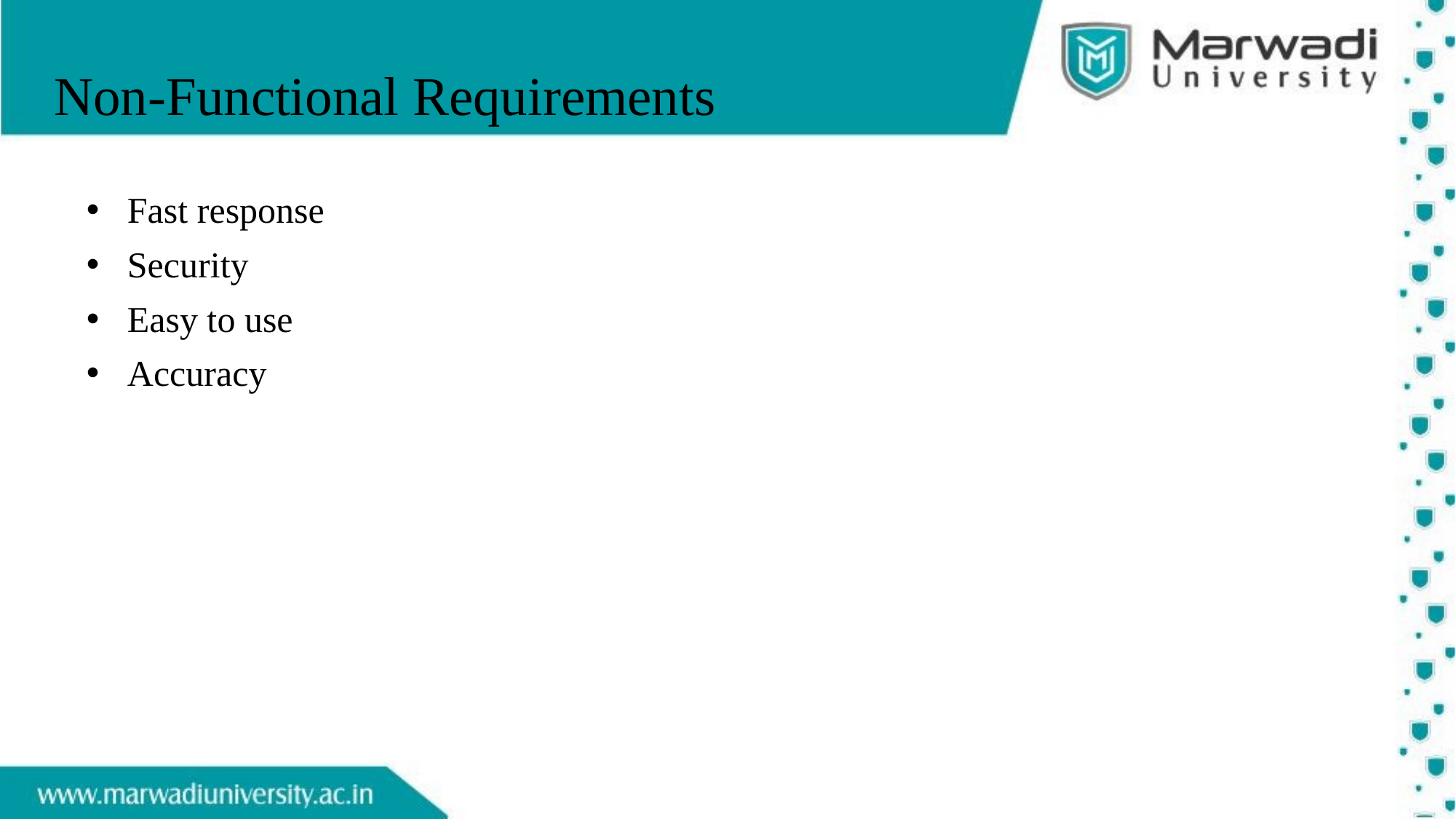

# Non-Functional Requirements
Fast response
Security
Easy to use
Accuracy